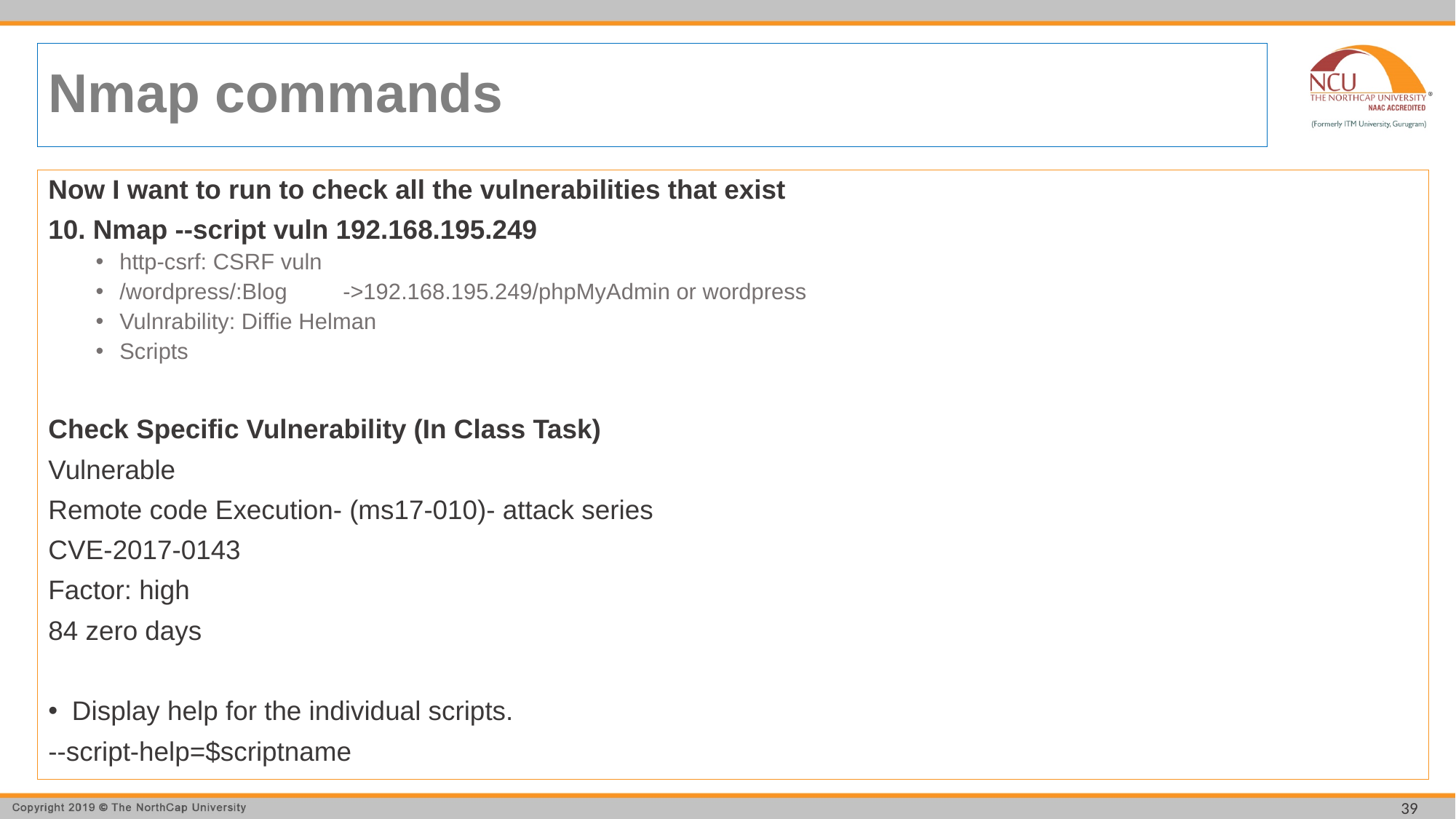

# Nmap commands
Now I want to run to check all the vulnerabilities that exist
10. Nmap --script vuln 192.168.195.249
http-csrf: CSRF vuln
/wordpress/:Blog         ->192.168.195.249/phpMyAdmin or wordpress
Vulnrability: Diffie Helman
Scripts

Check Specific Vulnerability (In Class Task)
Vulnerable
Remote code Execution- (ms17-010)- attack series
CVE-2017-0143
Factor: high
84 zero days

Display help for the individual scripts.
--script-help=$scriptname

39